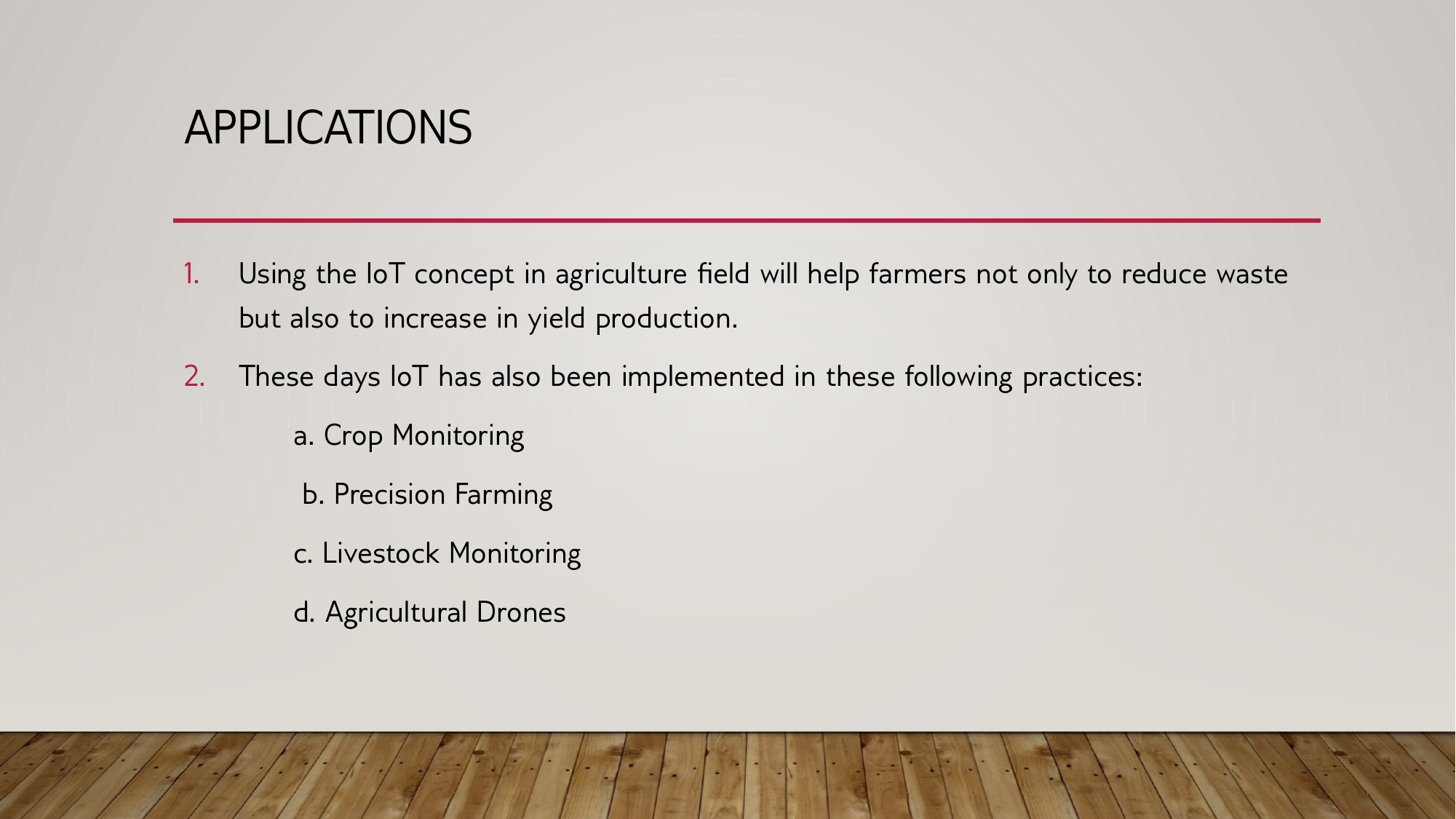

# applications
Using the IoT concept in agriculture field will help farmers not only to reduce waste but also to increase in yield production.
These days IoT has also been implemented in these following practices:
	a. Crop Monitoring
             b. Precision Farming
	c. Livestock Monitoring
	d. Agricultural Drones